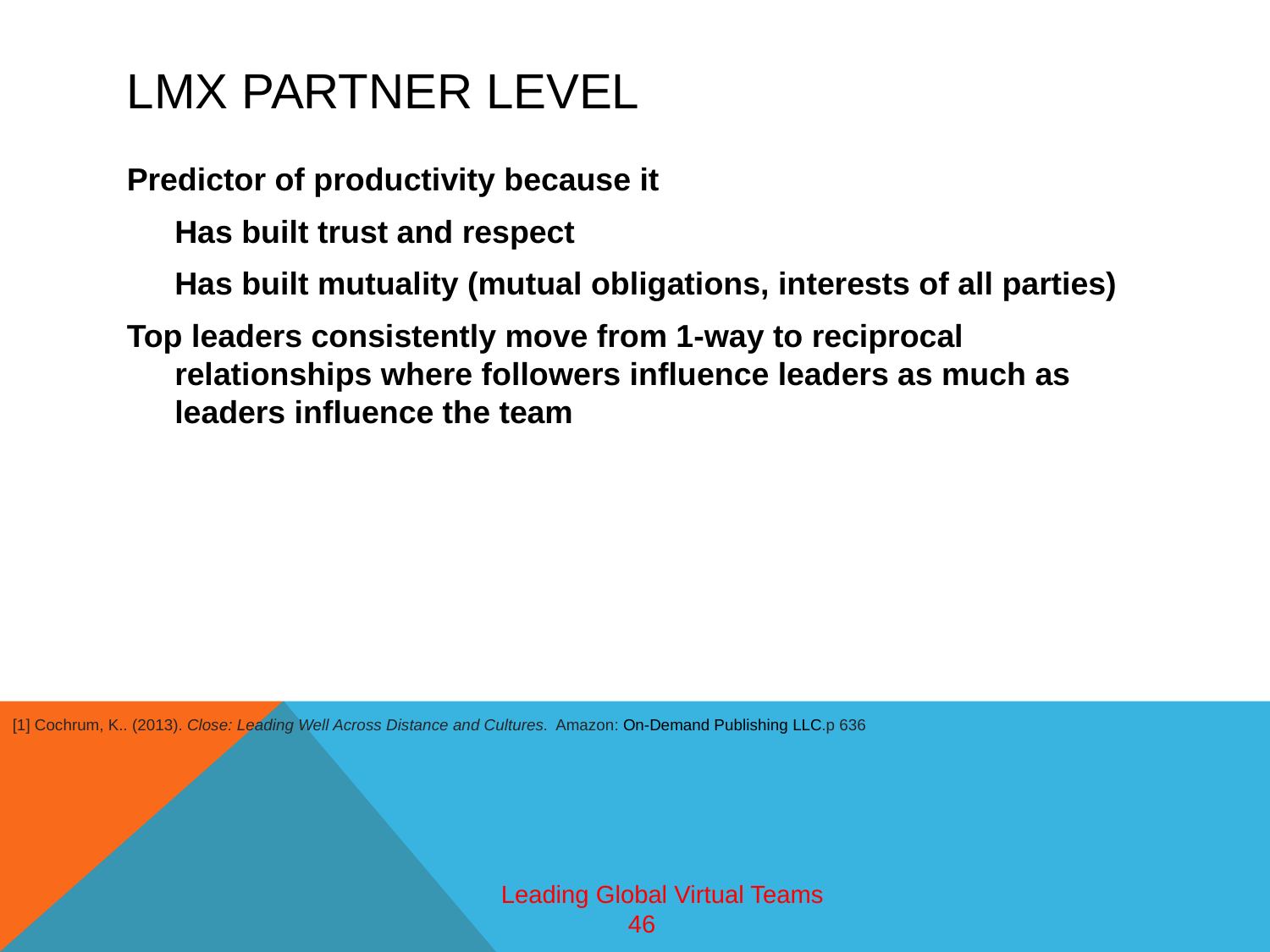

# LMX Partner Level
Predictor of productivity because it
	Has built trust and respect
	Has built mutuality (mutual obligations, interests of all parties)
Top leaders consistently move from 1-way to reciprocal relationships where followers influence leaders as much as leaders influence the team

[1] Cochrum, K.. (2013). Close: Leading Well Across Distance and Cultures.  Amazon: On-Demand Publishing LLC.p 636